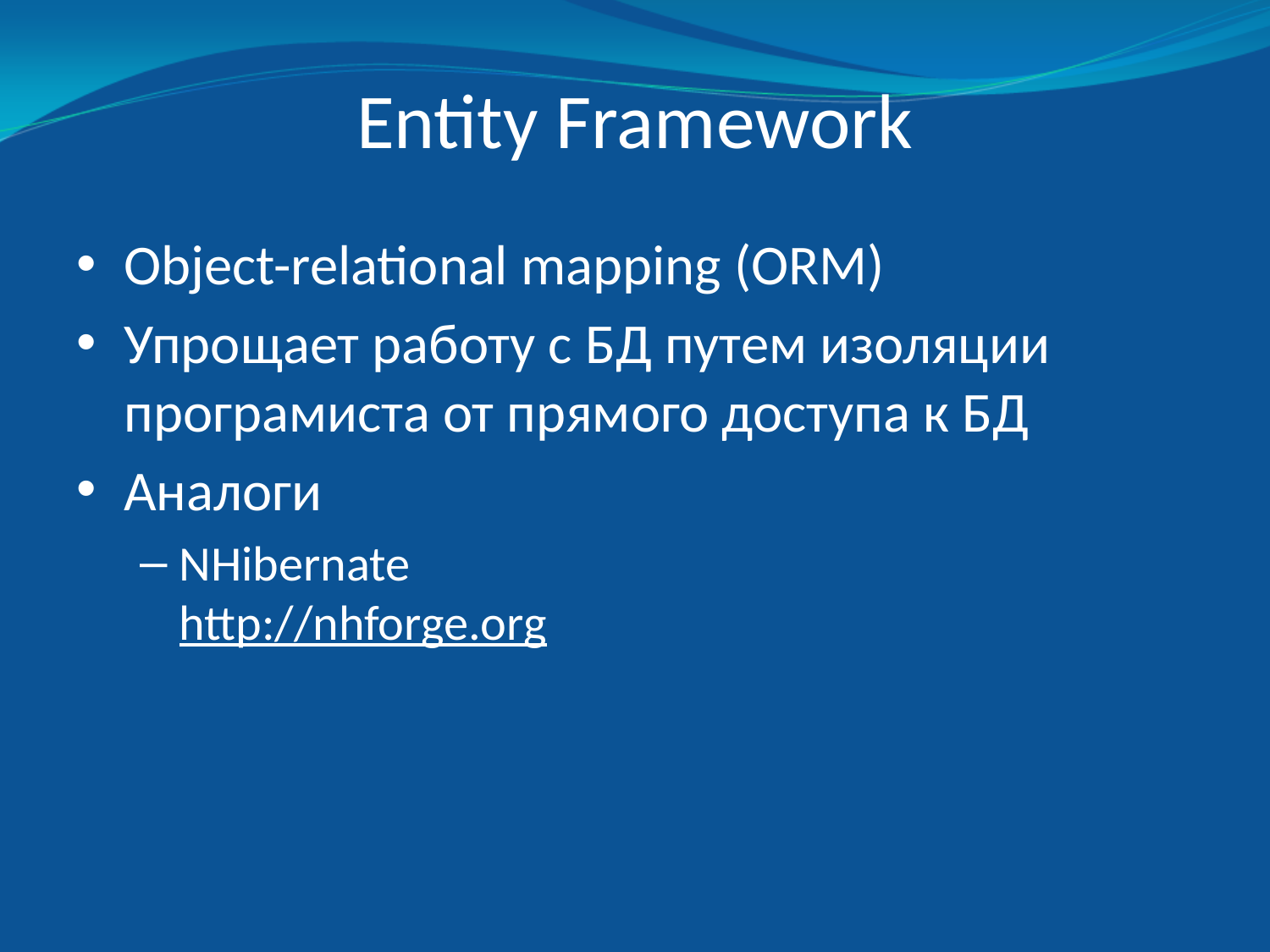

# Entity Framework
Object-relational mapping (ORM)
Упрощает работу с БД путем изоляции програмиста от прямого доступа к БД
Аналоги
NHibernate
http://nhforge.org